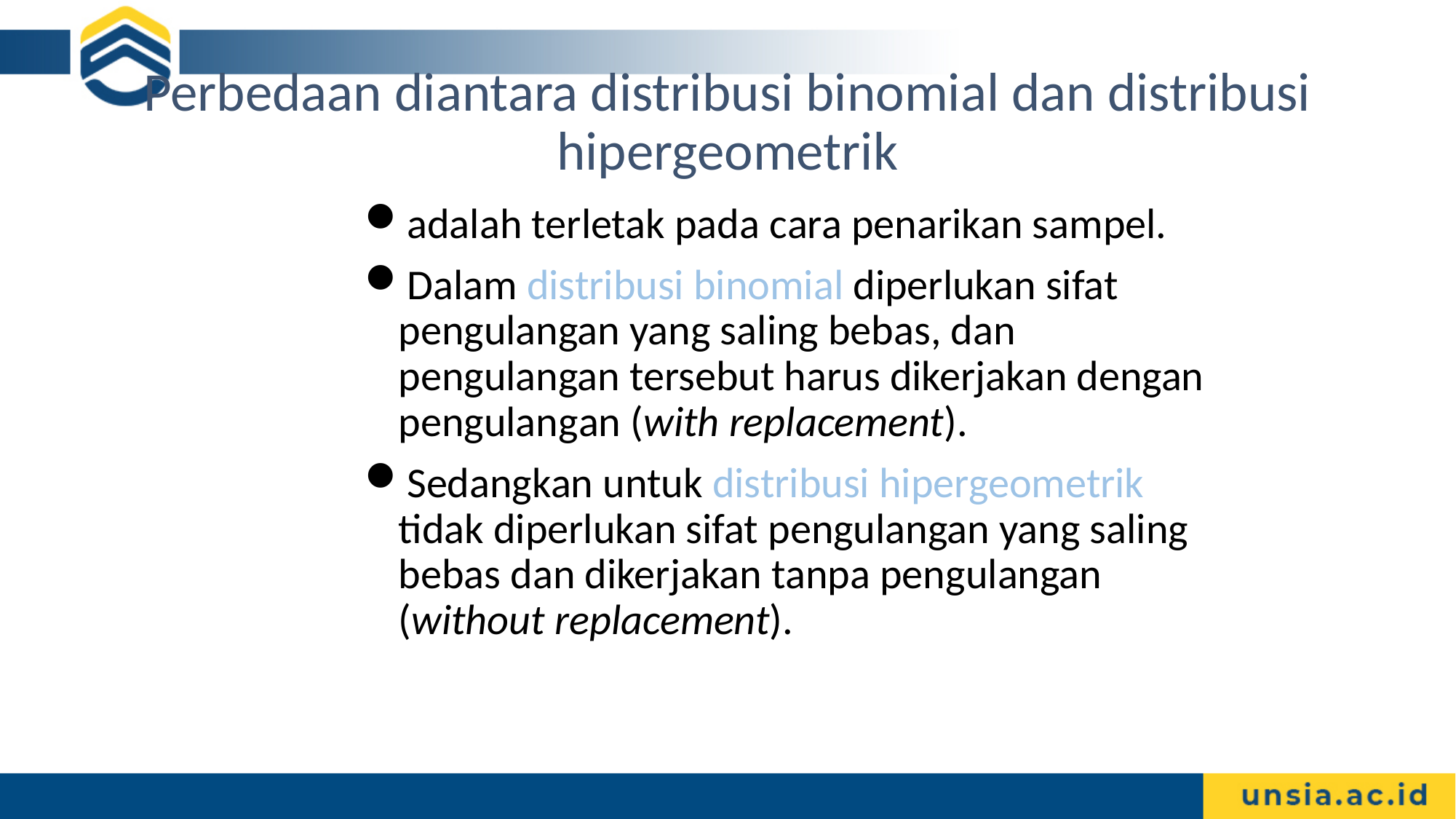

# Perbedaan diantara distribusi binomial dan distribusi hipergeometrik
adalah terletak pada cara penarikan sampel.
Dalam distribusi binomial diperlukan sifat pengulangan yang saling bebas, dan pengulangan tersebut harus dikerjakan dengan pengulangan (with replacement).
Sedangkan untuk distribusi hipergeometrik tidak diperlukan sifat pengulangan yang saling bebas dan dikerjakan tanpa pengulangan (without replacement).